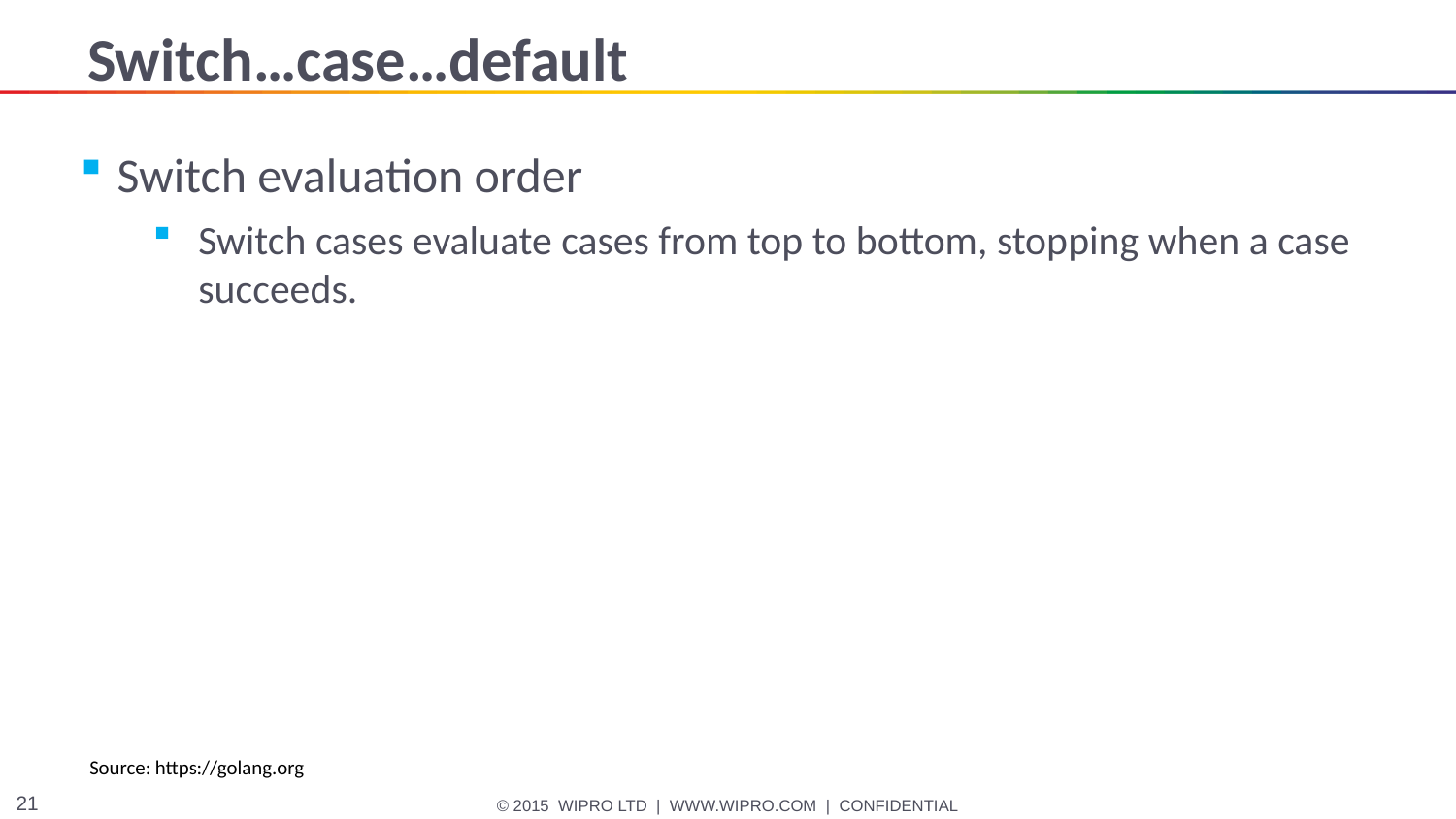

# Switch…case…default
Switch evaluation order
Switch cases evaluate cases from top to bottom, stopping when a case succeeds.
Source: https://golang.org